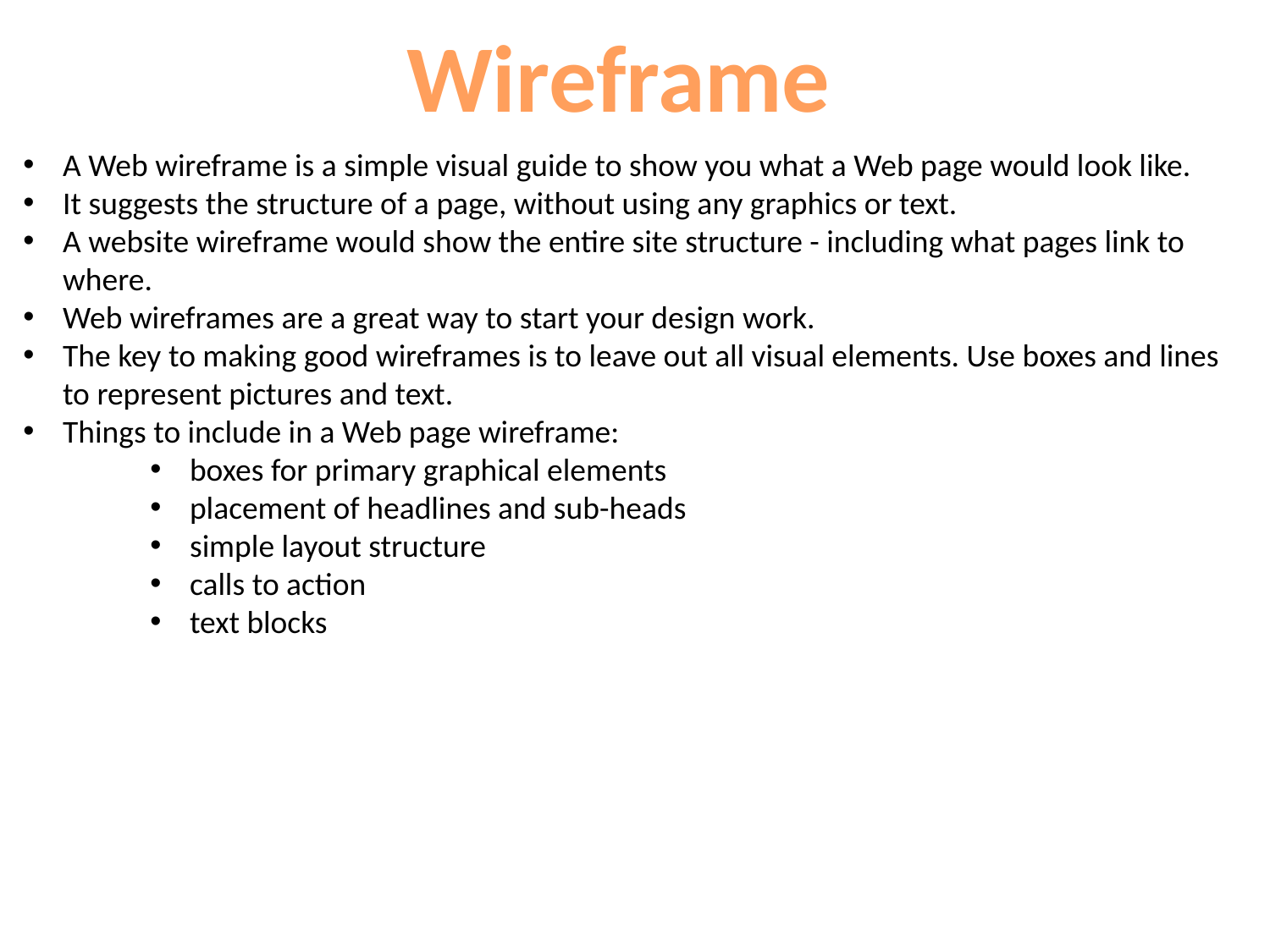

Wireframe
A Web wireframe is a simple visual guide to show you what a Web page would look like.
It suggests the structure of a page, without using any graphics or text.
A website wireframe would show the entire site structure - including what pages link to where.
Web wireframes are a great way to start your design work.
The key to making good wireframes is to leave out all visual elements. Use boxes and lines to represent pictures and text.
Things to include in a Web page wireframe:
boxes for primary graphical elements
placement of headlines and sub-heads
simple layout structure
calls to action
text blocks